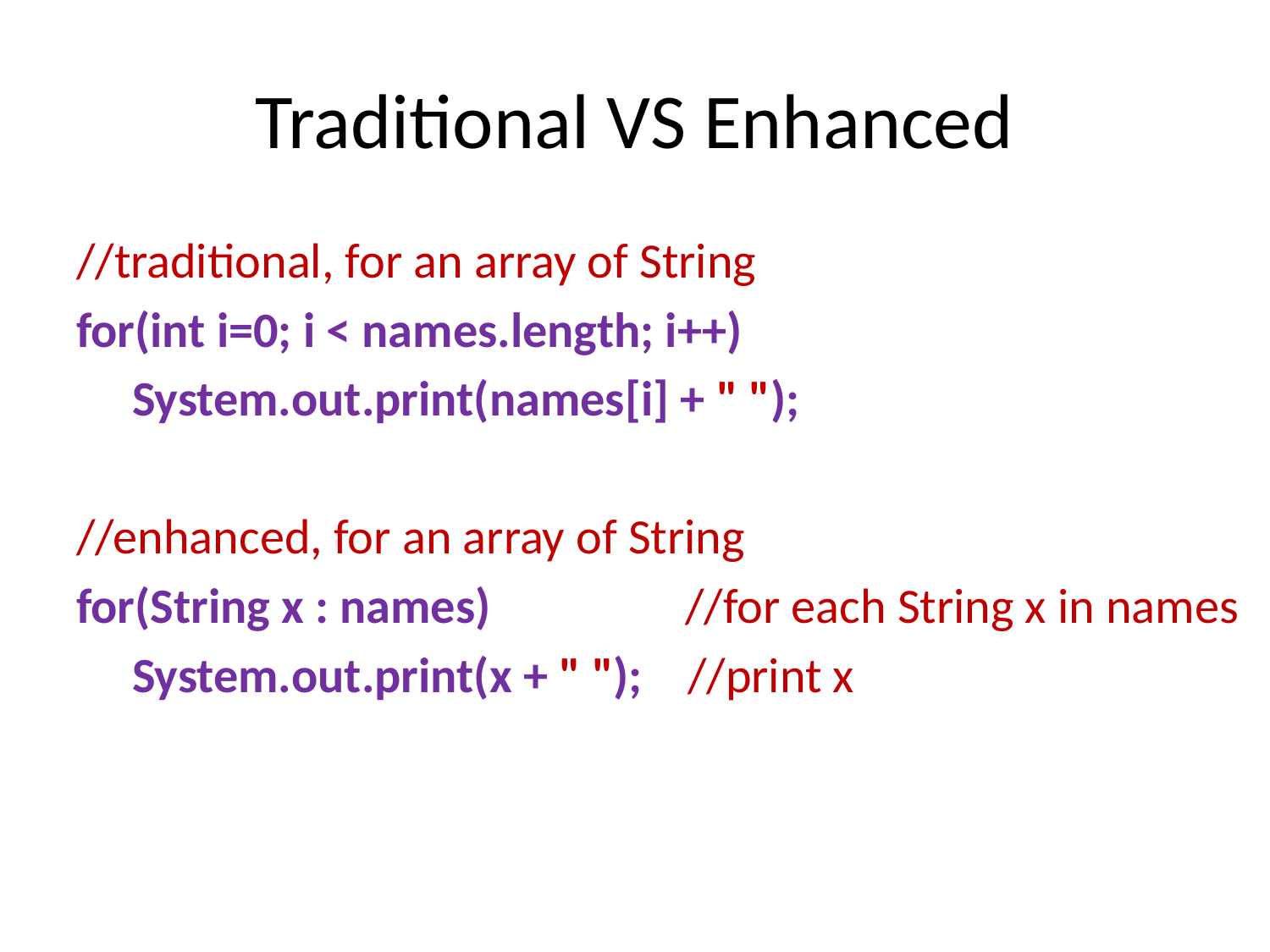

# Traditional VS Enhanced
//traditional, for an array of String
for(int i=0; i < names.length; i++)
     System.out.print(names[i] + " ");

//enhanced, for an array of String
for(String x : names)	         //for each String x in names
     System.out.print(x + " ");    //print x